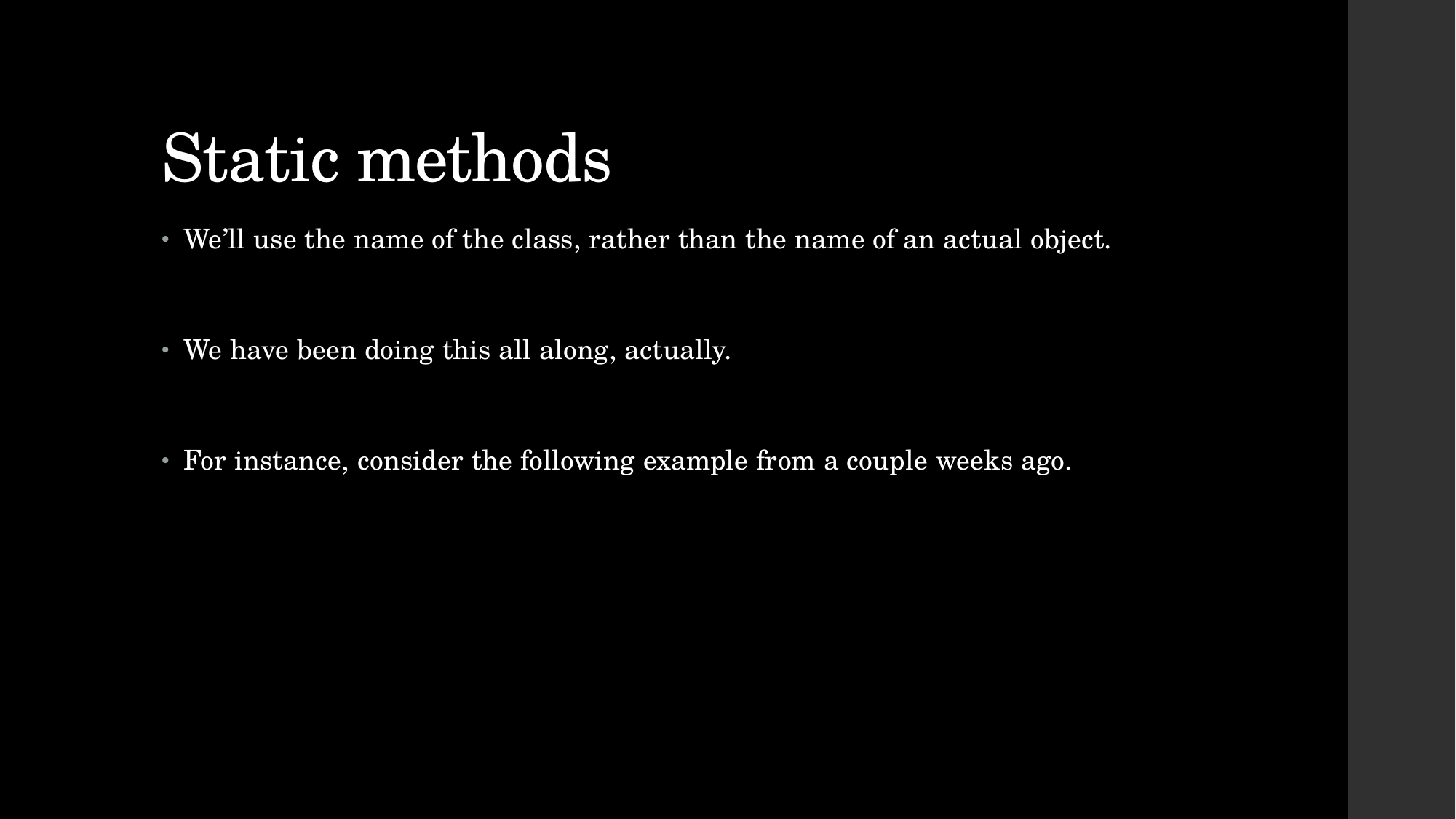

# Static methods
We’ll use the name of the class, rather than the name of an actual object.

We have been doing this all along, actually.

For instance, consider the following example from a couple weeks ago.